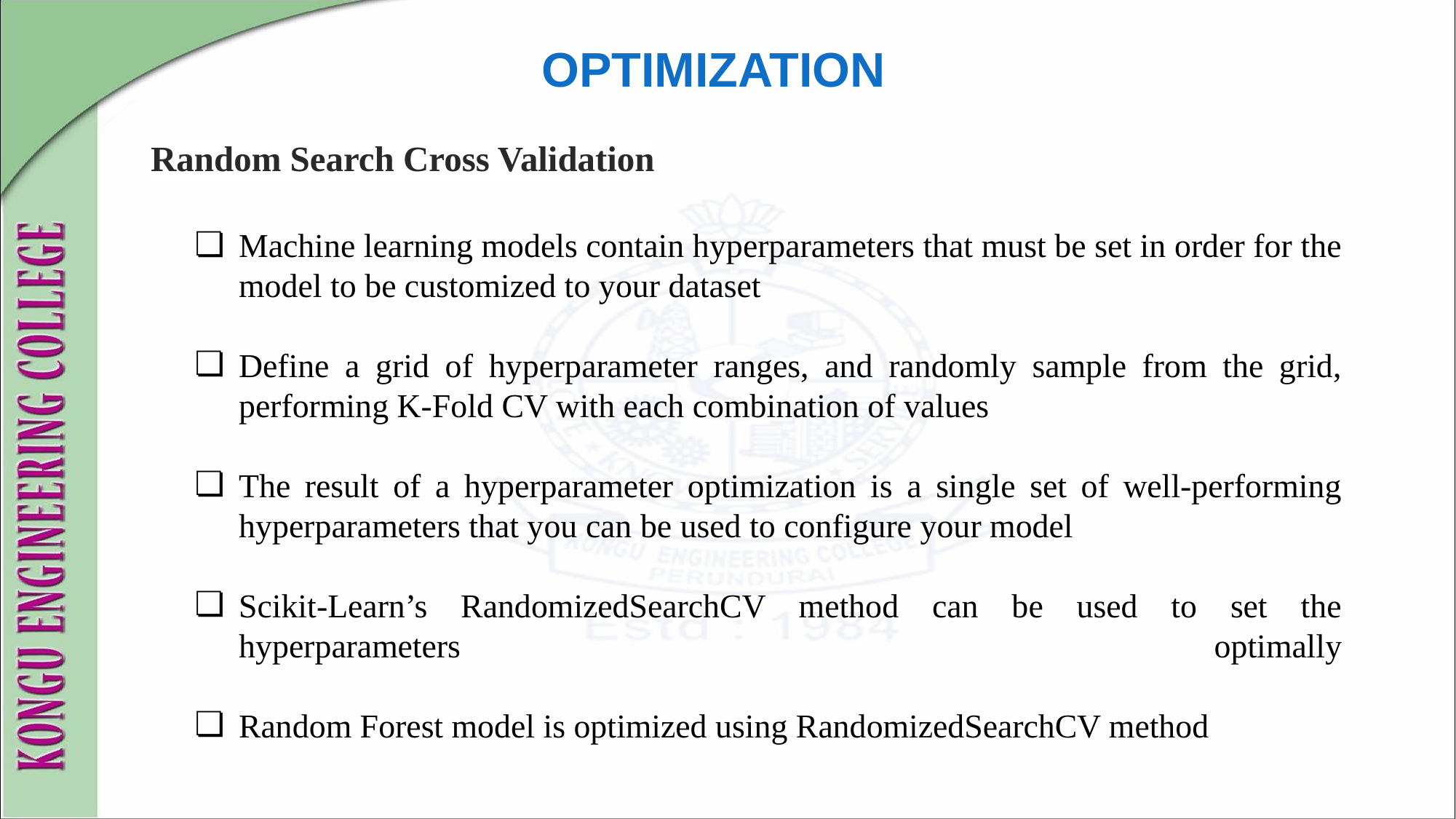

OPTIMIZATION
Random Search Cross Validation
Machine learning models contain hyperparameters that must be set in order for the model to be customized to your dataset

Define a grid of hyperparameter ranges, and randomly sample from the grid, performing K-Fold CV with each combination of values

The result of a hyperparameter optimization is a single set of well-performing hyperparameters that you can be used to configure your model

Scikit-Learn’s RandomizedSearchCV method can be used to set the hyperparameters optimally
Random Forest model is optimized using RandomizedSearchCV method